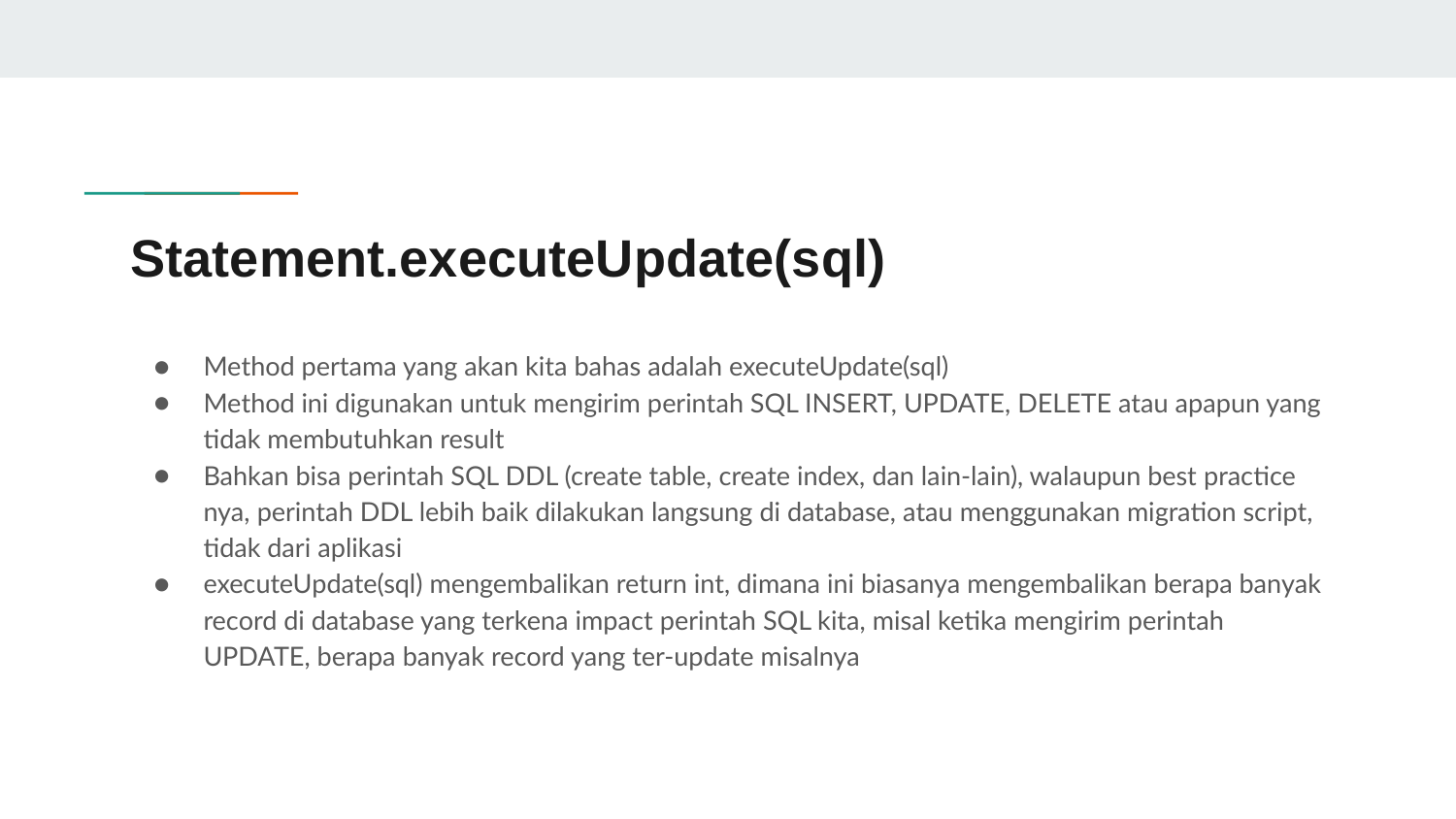

# Statement.executeUpdate(sql)
Method pertama yang akan kita bahas adalah executeUpdate(sql)
Method ini digunakan untuk mengirim perintah SQL INSERT, UPDATE, DELETE atau apapun yang tidak membutuhkan result
Bahkan bisa perintah SQL DDL (create table, create index, dan lain-lain), walaupun best practice nya, perintah DDL lebih baik dilakukan langsung di database, atau menggunakan migration script, tidak dari aplikasi
executeUpdate(sql) mengembalikan return int, dimana ini biasanya mengembalikan berapa banyak record di database yang terkena impact perintah SQL kita, misal ketika mengirim perintah UPDATE, berapa banyak record yang ter-update misalnya